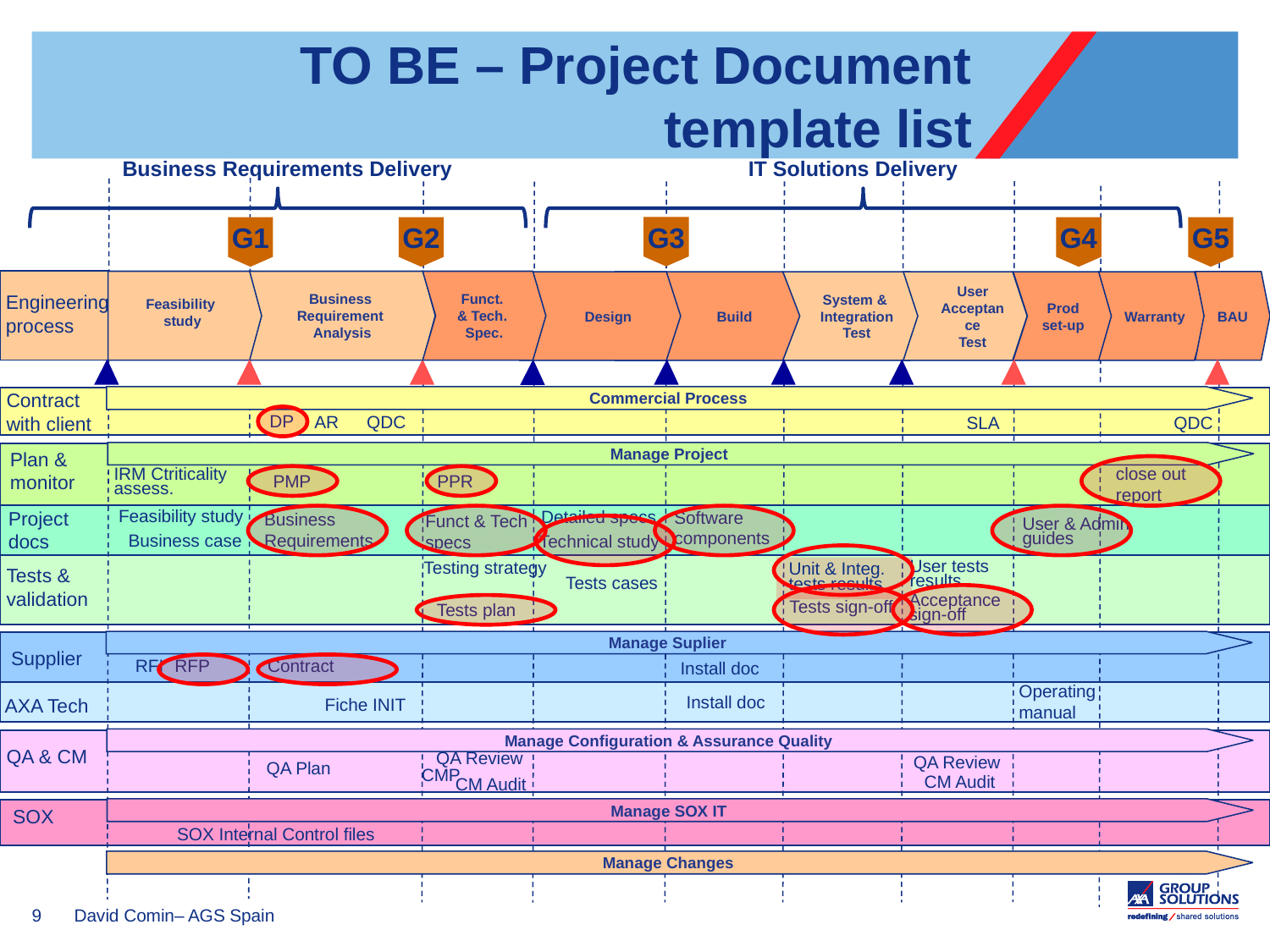

TO BE – Project Document template list

Business Requirements Delivery
IT Solutions Delivery

G3
G1
G2
G4
G5

Feasibility
study

Business
Requirement
Analysis
Funct.
& Tech.
Spec.
BAU
    Design
             Build
System &
 Integration
 Test
User Acceptance
Test
Prod
set-up
 Warranty
Engineering process

Contract with client
Commercial Process

DP
AR
QDC
SLA
QDC

Plan & monitor
Manage Project

close out report
IRM Ctriticality assess.
PMP
PPR

Feasibility study
Detailed specs
Project docs
Software components
Business Requirements
Funct & Tech specs

User & Admin guides

Business case
Technical study

Testing strategy
User tests results

Tests & validation
Unit & Integ. tests results
Tests cases

Acceptance sign-off
Tests sign-off
Tests plan

Manage Suplier

Supplier
RFI
RFP
Contract
Install doc

Operating manual

Install doc
Fiche INIT
AXA Tech
Delivery sign-off
Manage Configuration & Assurance Quality

QA & CM
QA Review
QA Review
QA Plan
CMP
CM Audit
CM Audit
SOX
Manage SOX IT

SOX Internal Control files
Manage Changes
9
David Comin– AGS Spain